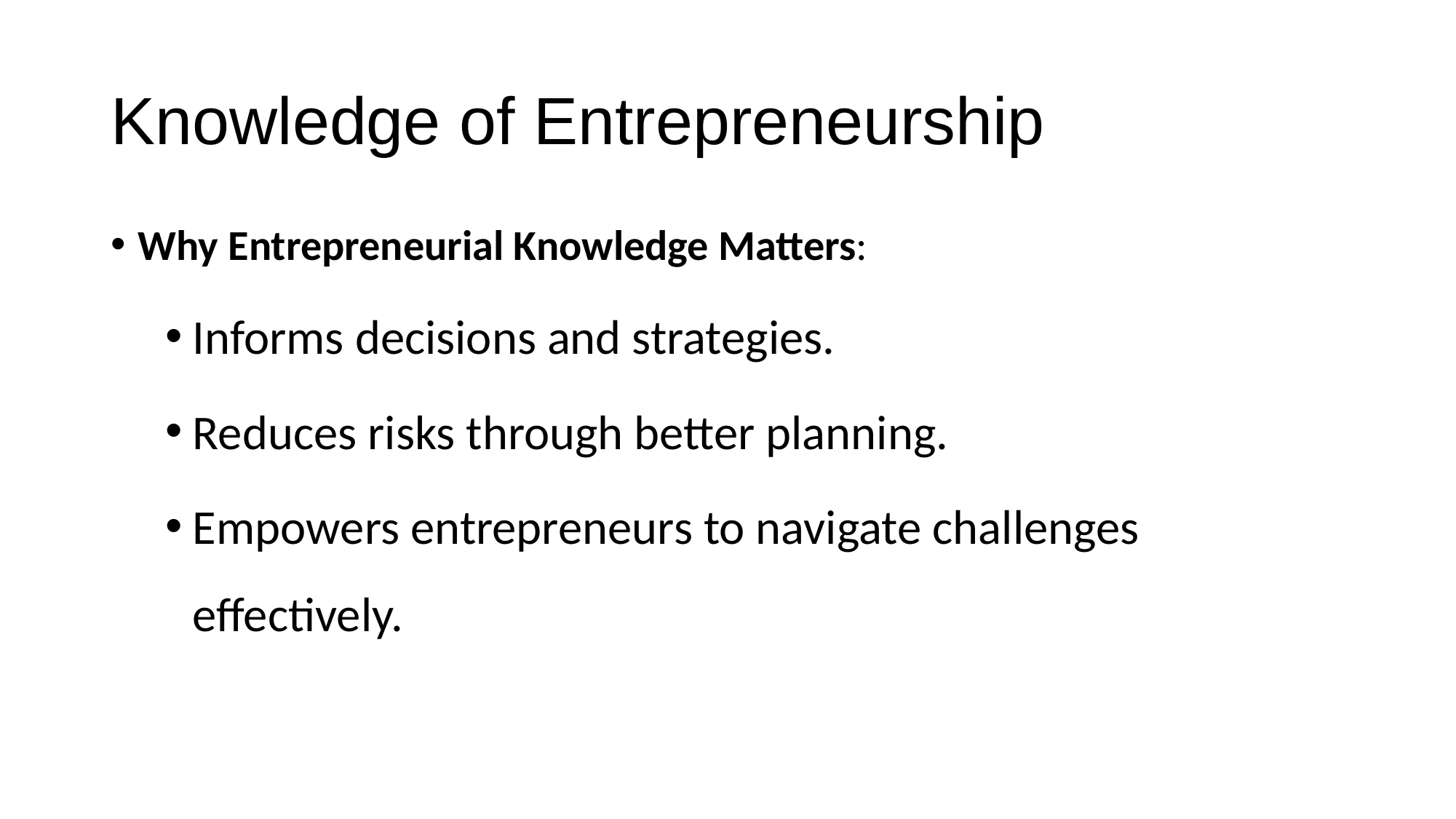

# Knowledge of Entrepreneurship
Why Entrepreneurial Knowledge Matters:
Informs decisions and strategies.
Reduces risks through better planning.
Empowers entrepreneurs to navigate challenges effectively.